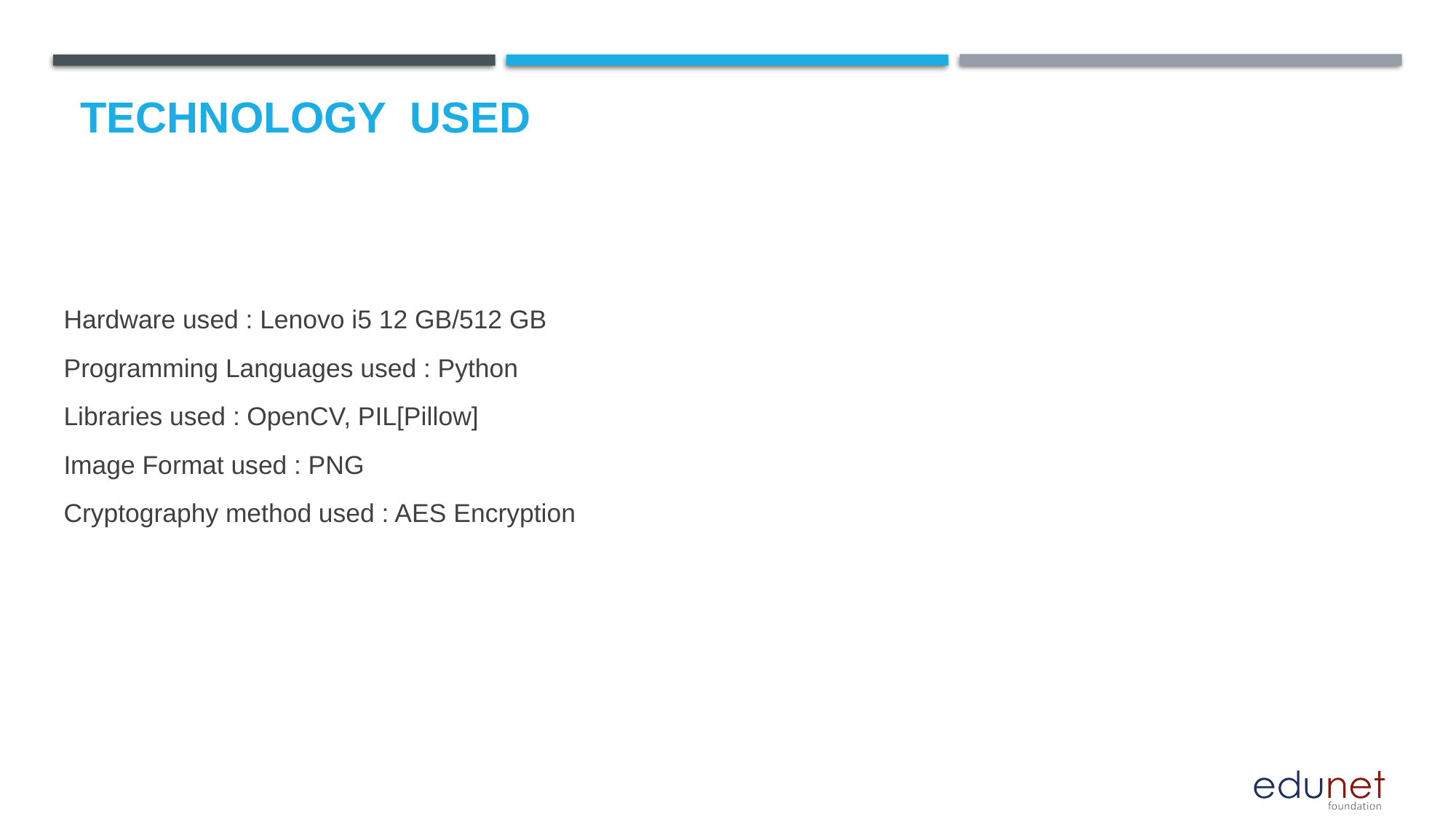

# Technology  used
Hardware used : Lenovo i5 12 GB/512 GB
Programming Languages used : Python
Libraries used : OpenCV, PIL[Pillow]
Image Format used : PNG
Cryptography method used : AES Encryption